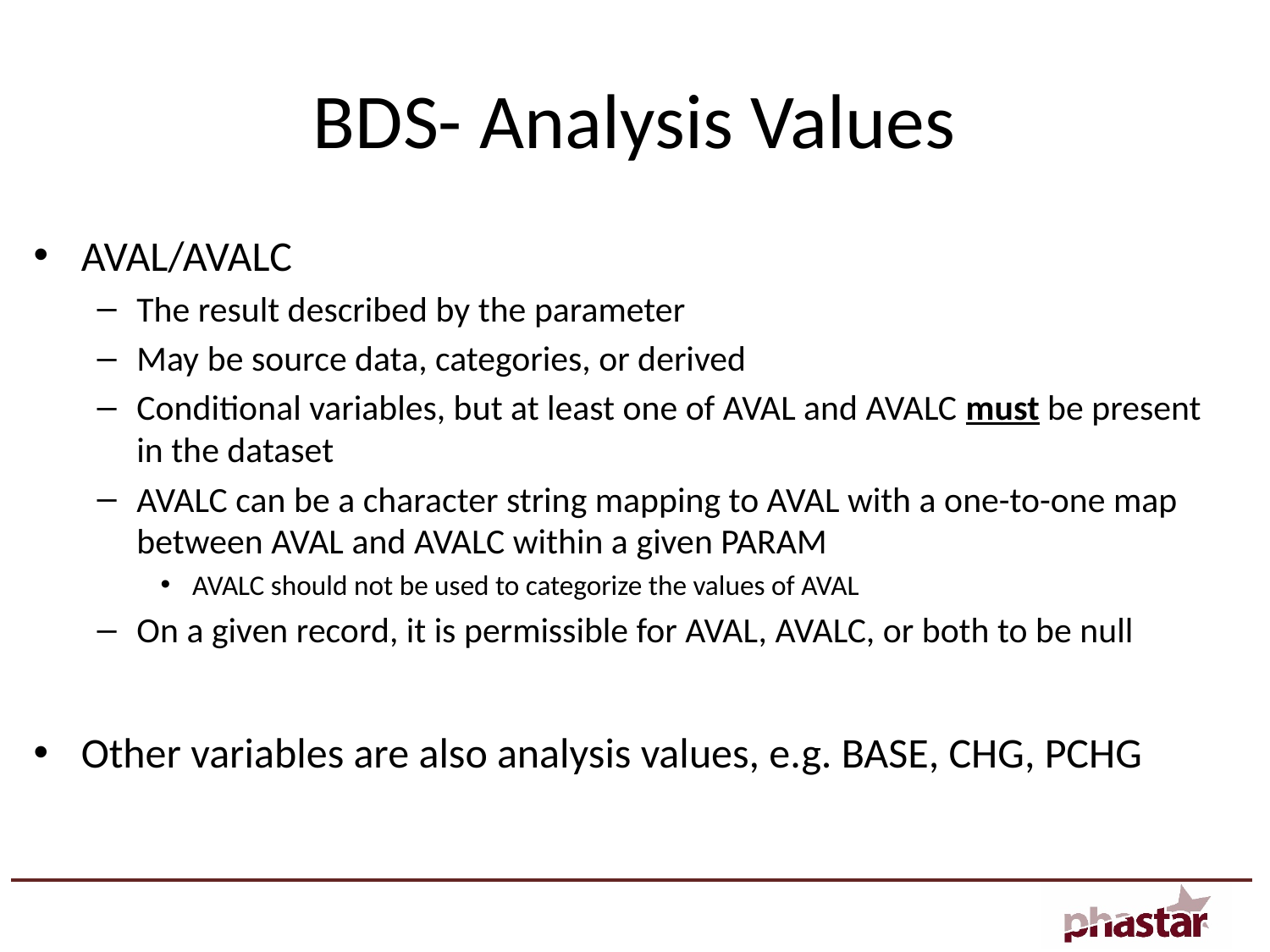

# BDS- Analysis Values
AVAL/AVALC
The result described by the parameter
May be source data, categories, or derived
Conditional variables, but at least one of AVAL and AVALC must be present in the dataset
AVALC can be a character string mapping to AVAL with a one-to-one map between AVAL and AVALC within a given PARAM
AVALC should not be used to categorize the values of AVAL
On a given record, it is permissible for AVAL, AVALC, or both to be null

Other variables are also analysis values, e.g. BASE, CHG, PCHG